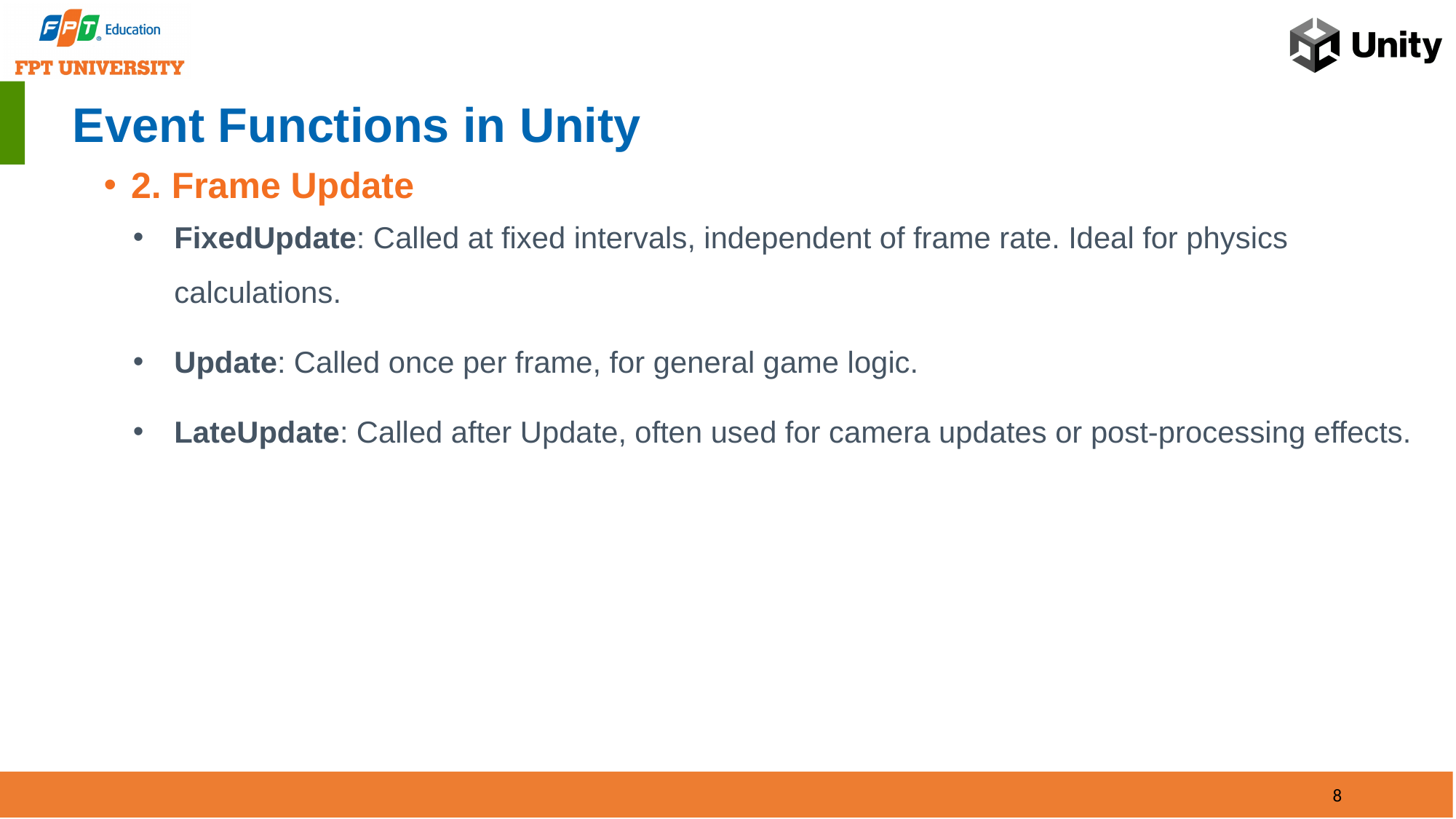

# Event Functions in Unity
2. Frame Update
FixedUpdate: Called at fixed intervals, independent of frame rate. Ideal for physics calculations.
Update: Called once per frame, for general game logic.
LateUpdate: Called after Update, often used for camera updates or post-processing effects.
8